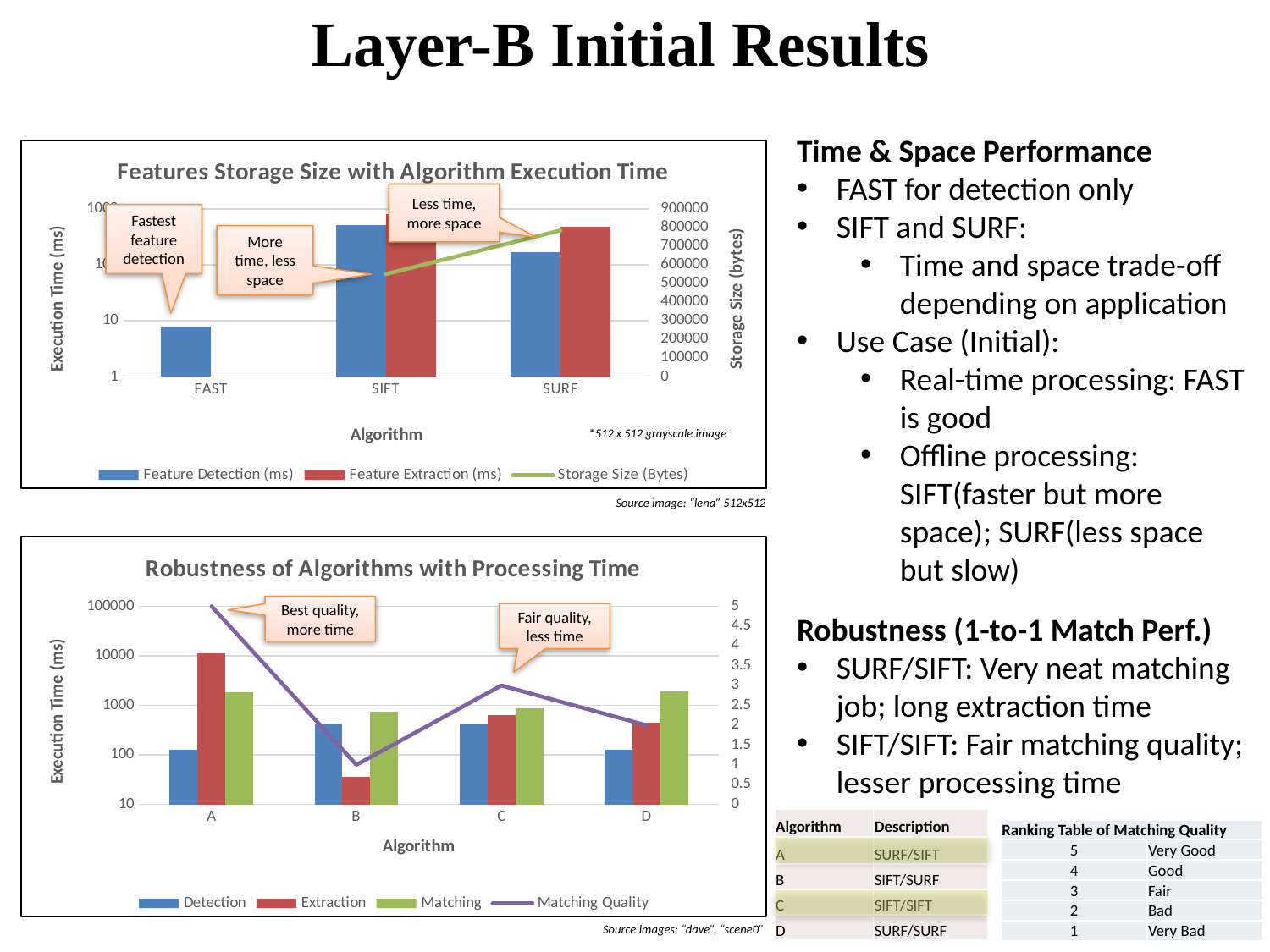

Layer-B Initial Results
Time & Space Performance
FAST for detection only
SIFT and SURF:
Time and space trade-off depending on application
Use Case (Initial):
Real-time processing: FAST is good
Offline processing: SIFT(faster but more space); SURF(less space but slow)

### Chart: Features Storage Size with Algorithm Execution Time

| Category | Feature Detection (ms) | Feature Extraction (ms) | Storage Size (Bytes) |
|---|---|---|---|
| FAST | 8.0 | 0.0 | None |
| SIFT | 512.0 | 798.0 | 550400.0 |
| SURF | 167.0 | 483.0 | 784896.0 |
*512 x 512 grayscale image
Less time, more space
Fastest feature detection
More time, less space
Source image: “lena” 512x512

### Chart: Robustness of Algorithms with Processing Time

| Category | Detection | Extraction | Matching | Matching Quality |
|---|---|---|---|---|
| A | 128.0 | 11158.0 | 1840.0 | 5.0 |
| B | 427.0 | 36.0 | 749.0 | 1.0 |
| C | 414.0 | 642.0 | 859.0 | 3.0 |
| D | 129.0 | 451.0 | 1936.0 | 2.0 |
Best quality, more time
Robustness (1-to-1 Match Perf.)
SURF/SIFT: Very neat matching job; long extraction time
SIFT/SIFT: Fair matching quality; lesser processing time
Fair quality, less time
| Algorithm | Description |
| --- | --- |
| A | SURF/SIFT |
| B | SIFT/SURF |
| C | SIFT/SIFT |
| D | SURF/SURF |
| Ranking Table of Matching Quality |  |
| --- | --- |
| 5 | Very Good |
| 4 | Good |
| 3 | Fair |
| 2 | Bad |
| 1 | Very Bad |

Source images: “dave”, “scene0”